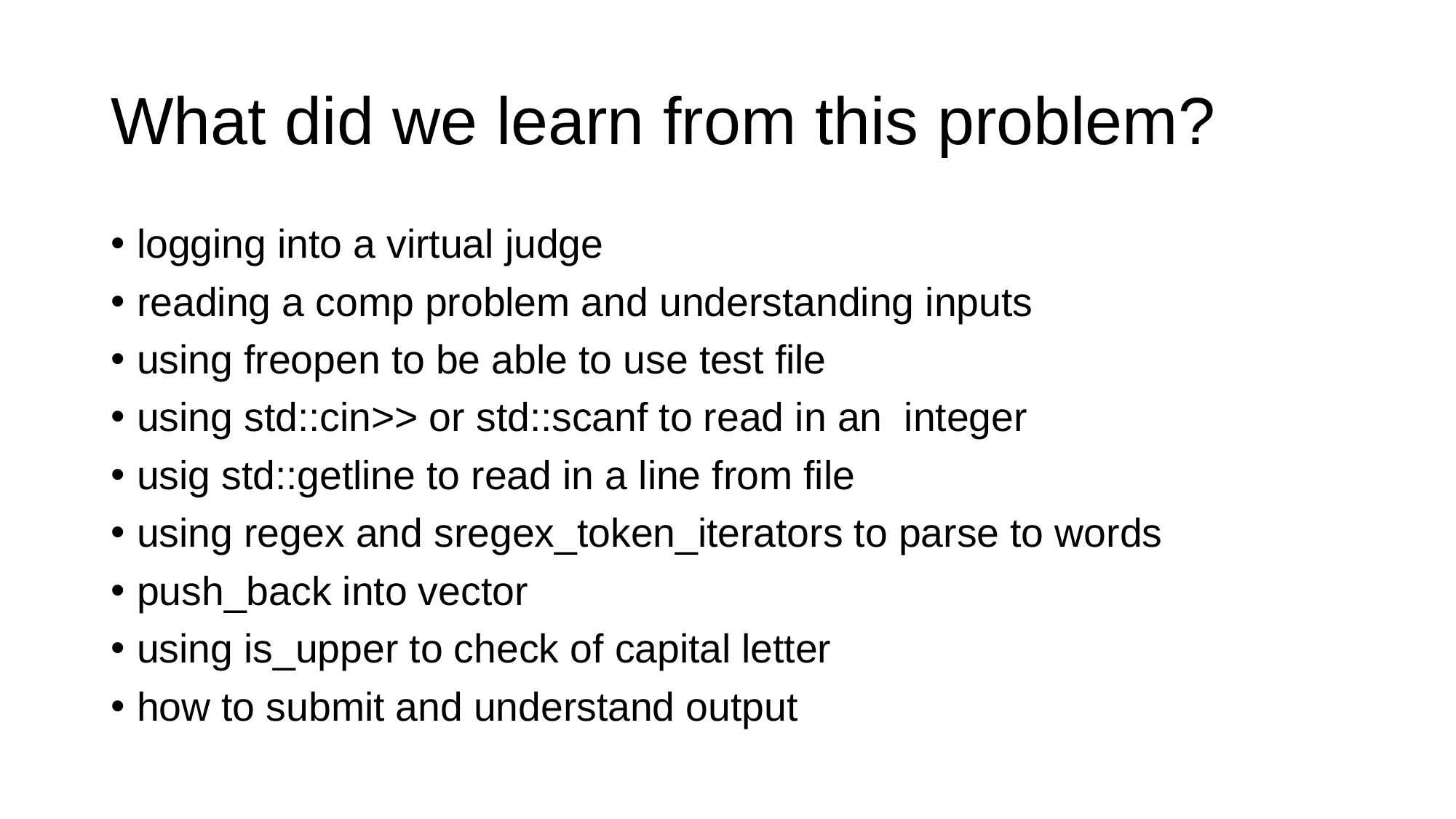

# What did we learn from this problem?
logging into a virtual judge
reading a comp problem and understanding inputs
using freopen to be able to use test file
using std::cin>> or std::scanf to read in an  integer
usig std::getline to read in a line from file
using regex and sregex_token_iterators to parse to words
push_back into vector
using is_upper to check of capital letter
how to submit and understand output